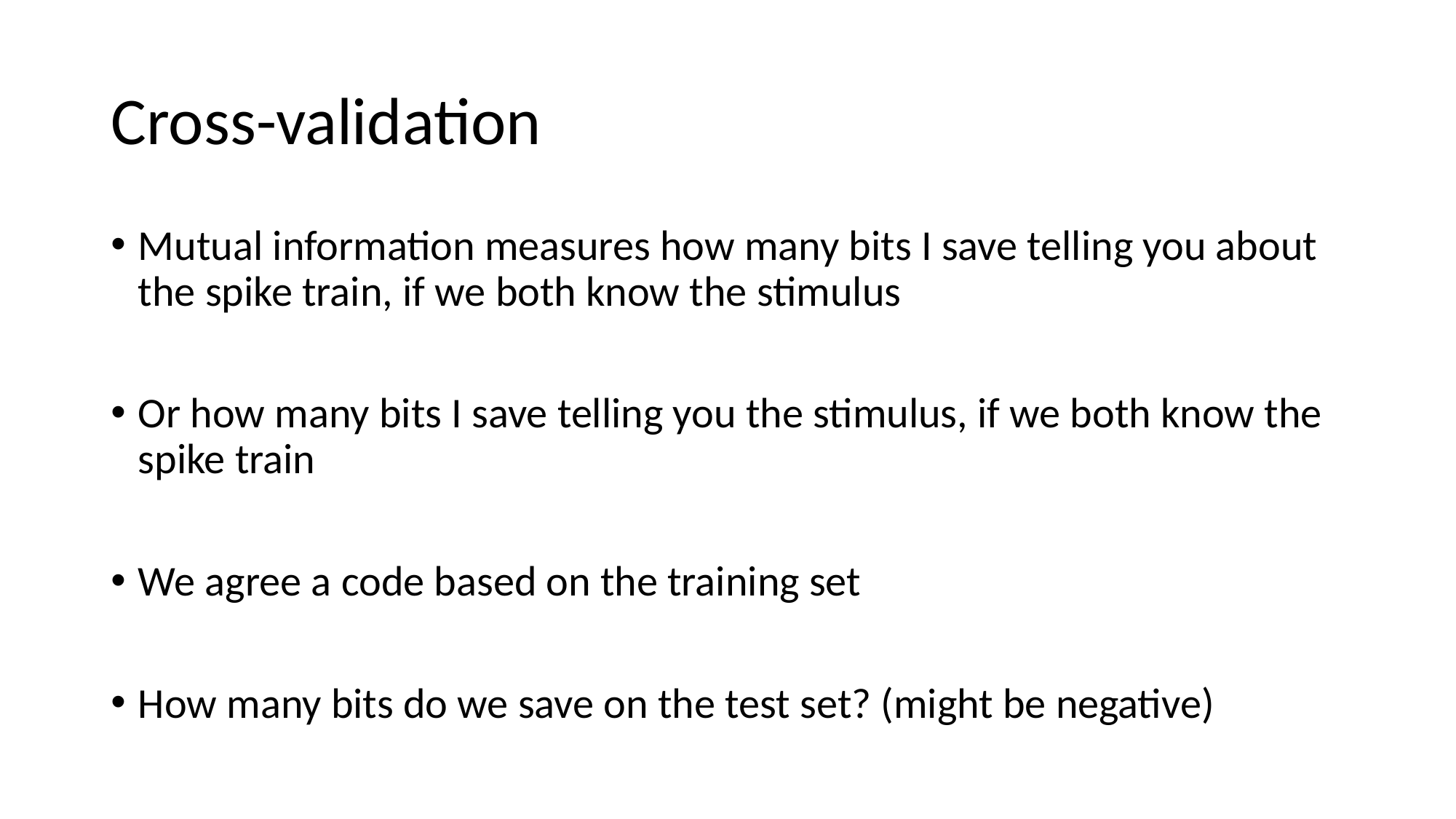

# Cross-validation
Mutual information measures how many bits I save telling you about the spike train, if we both know the stimulus

Or how many bits I save telling you the stimulus, if we both know the spike train

We agree a code based on the training set

How many bits do we save on the test set? (might be negative)